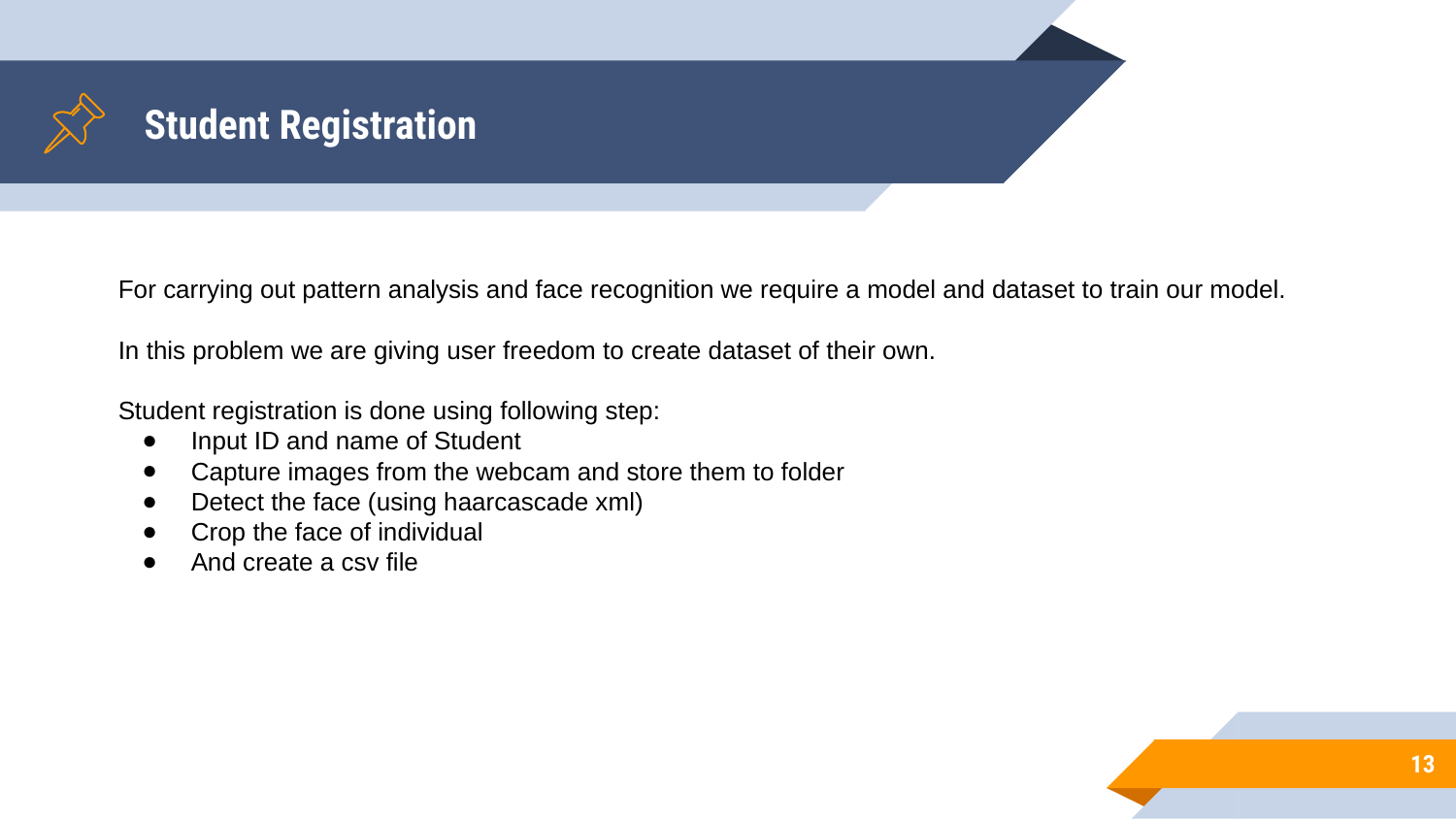

# Student Registration

For carrying out pattern analysis and face recognition we require a model and dataset to train our model.

In this problem we are giving user freedom to create dataset of their own.

Student registration is done using following step:
Input ID and name of Student
Capture images from the webcam and store them to folder
Detect the face (using haarcascade xml)
Crop the face of individual
And create a csv file

13